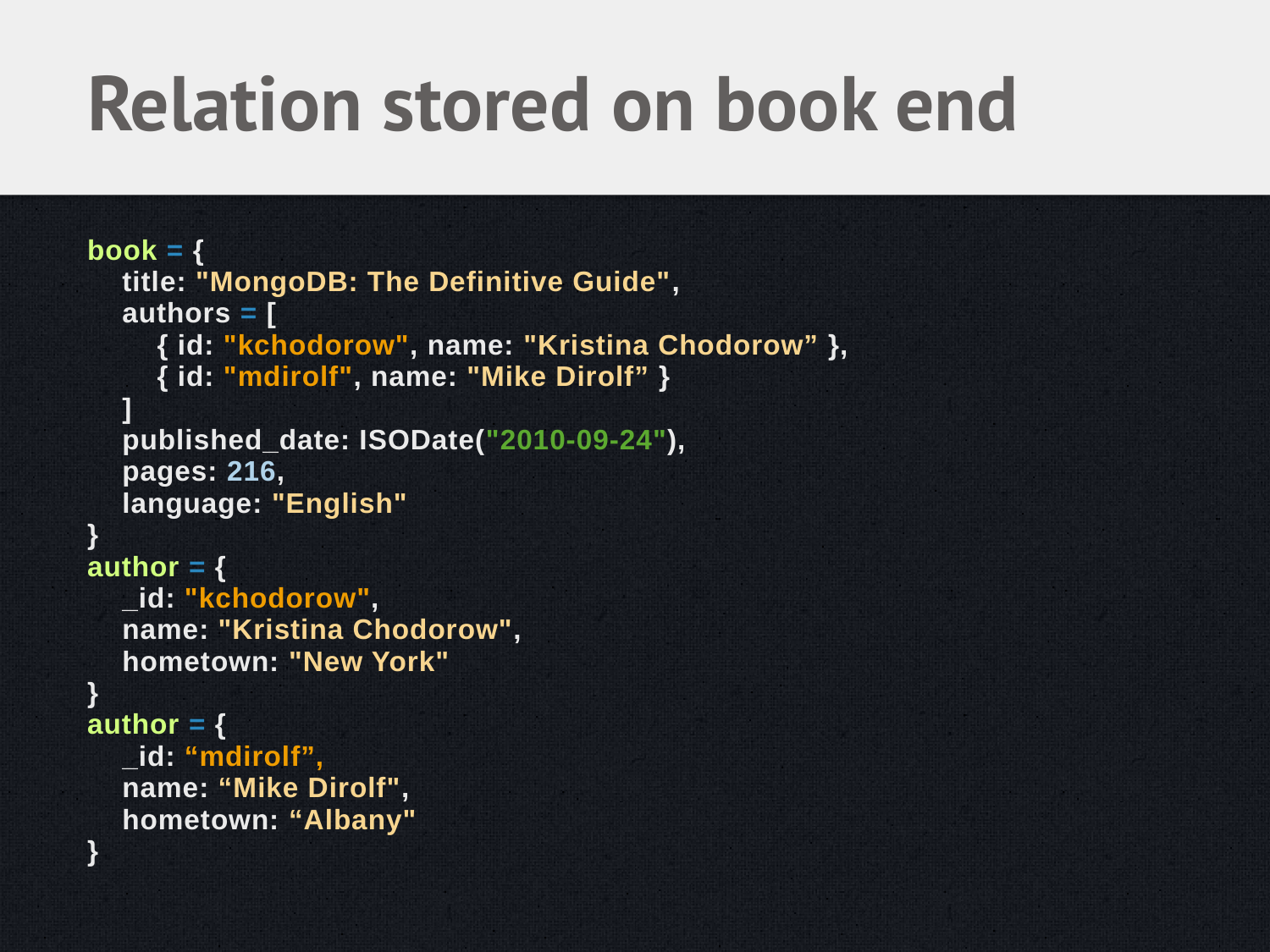

# Relation stored on book end
book = {
    title: "MongoDB: The Definitive Guide",
    authors = [
        { id: "kchodorow", name: "Kristina Chodorow” },
        { id: "mdirolf", name: "Mike Dirolf” }
    ]
    published_date: ISODate("2010-09-24"),
    pages: 216,
    language: "English"
}
author = {
    _id: "kchodorow",
    name: "Kristina Chodorow",
    hometown: "New York"
}
author = {
    _id: “mdirolf”,
    name: “Mike Dirolf",
    hometown: “Albany"
}